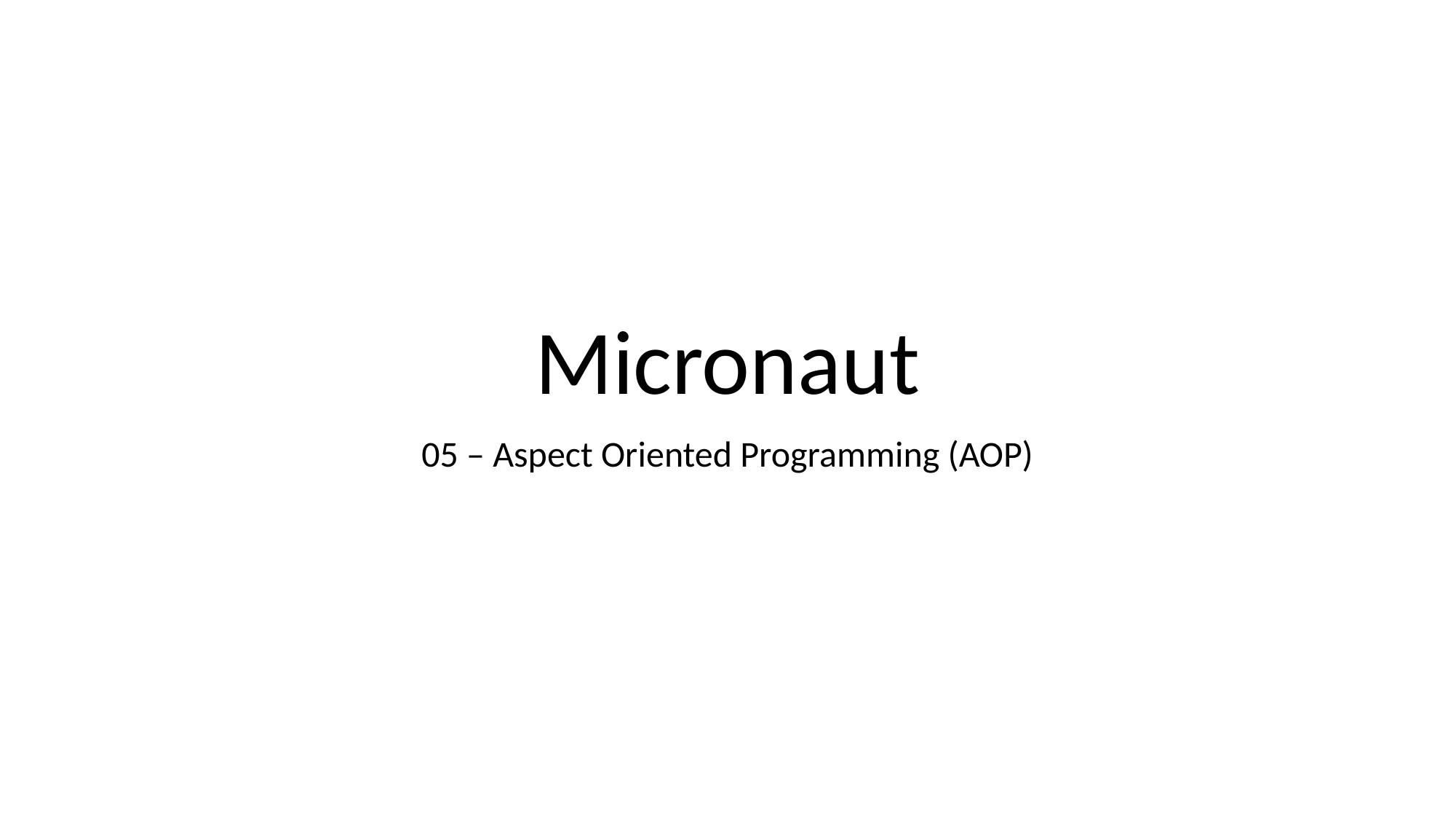

# Micronaut
05 – Aspect Oriented Programming (AOP)